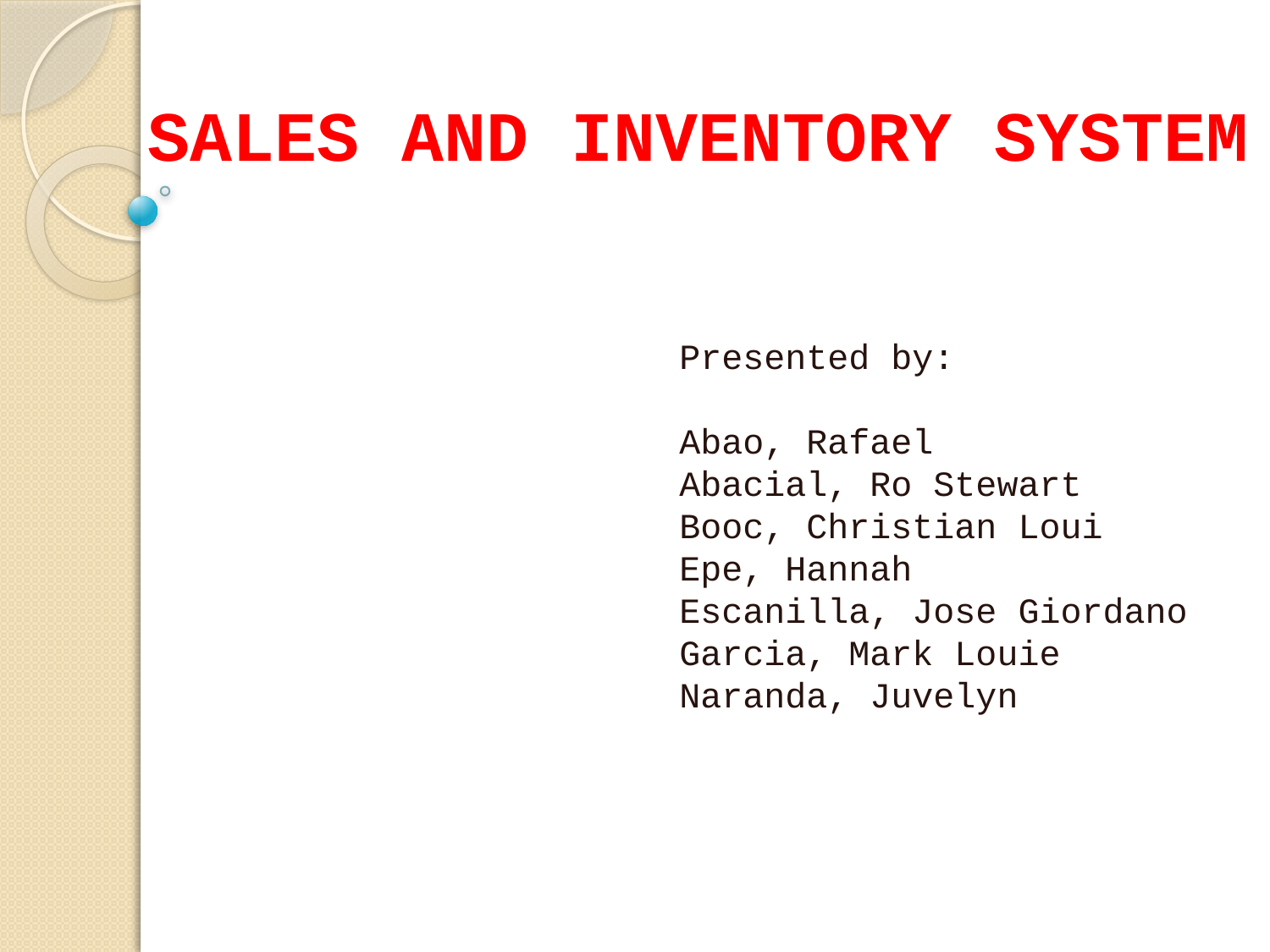

Sales and inventory system
Presented by:

Abao, Rafael
Abacial, Ro Stewart
Booc, Christian Loui
Epe, Hannah
Escanilla, Jose Giordano
Garcia, Mark Louie
Naranda, Juvelyn